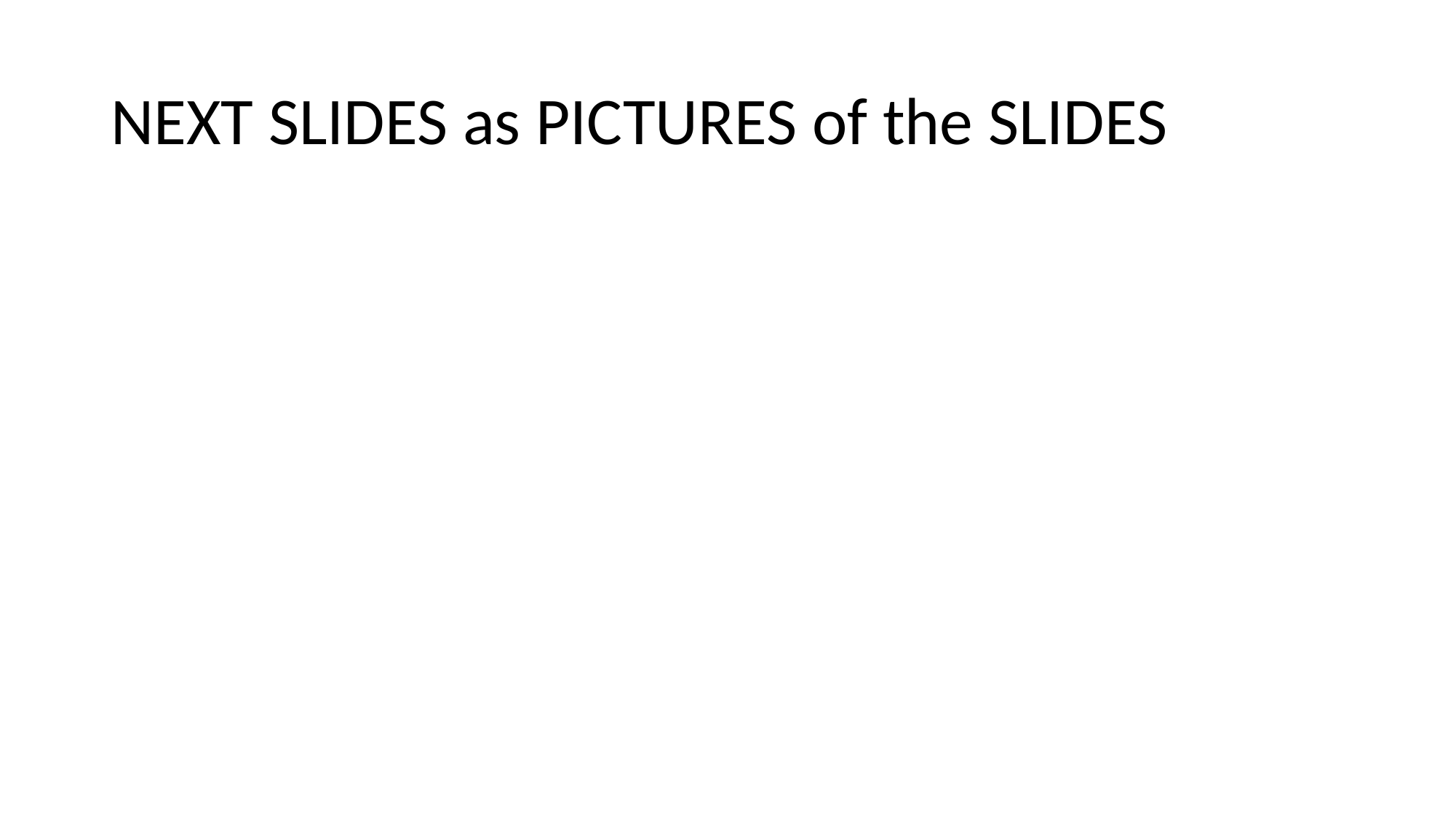

# NEXT SLIDES as PICTURES of the SLIDES